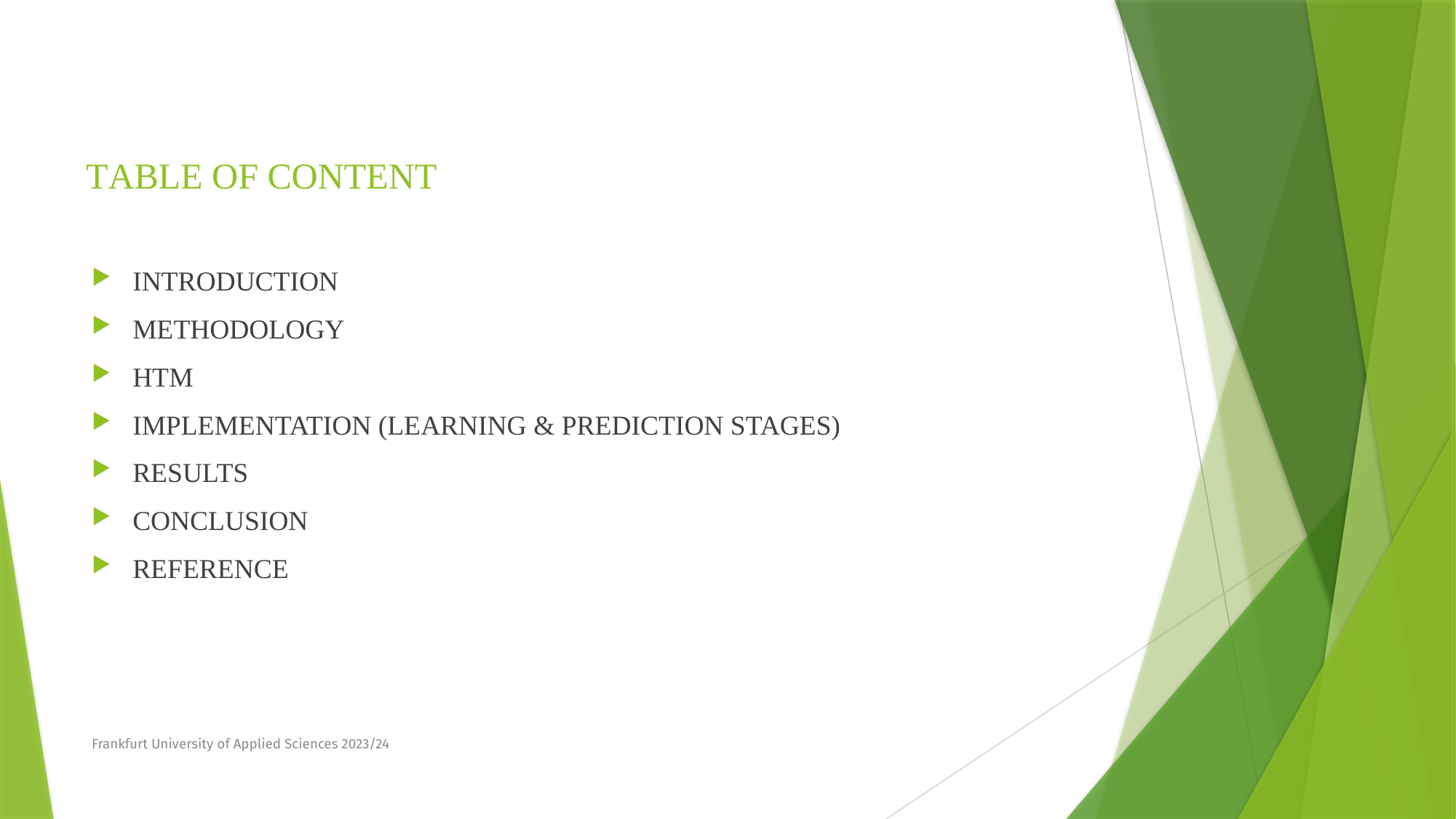

# TABLE OF CONTENT
INTRODUCTION
METHODOLOGY
HTM
IMPLEMENTATION (LEARNING & PREDICTION STAGES)
RESULTS
CONCLUSION
REFERENCE
Frankfurt University of Applied Sciences 2023/24